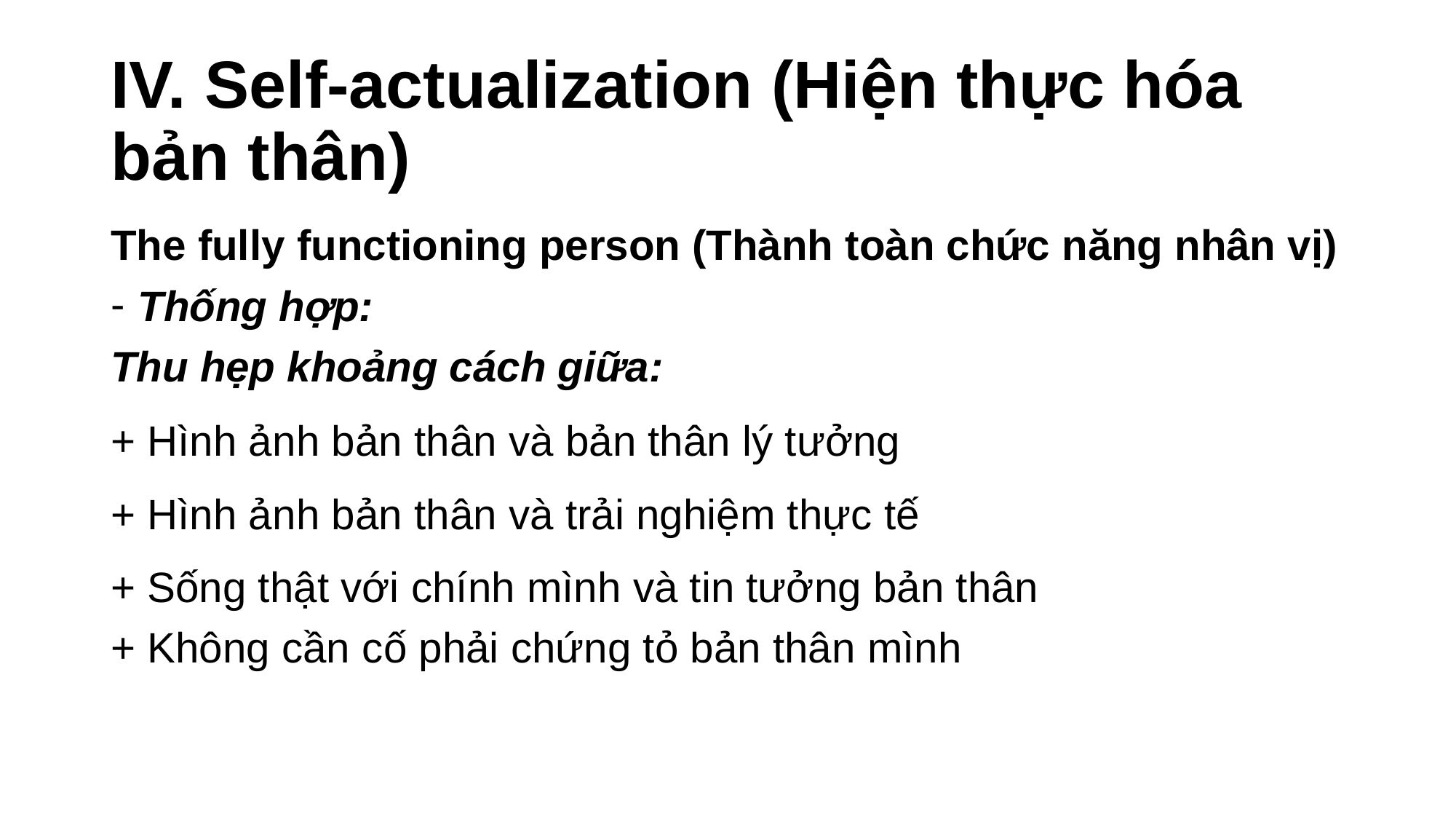

# IV. Self-actualization (Hiện thực hóa bản thân)
The fully functioning person (Thành toàn chức năng nhân vị)
Thống hợp:
Thu hẹp khoảng cách giữa:
+ Hình ảnh bản thân và bản thân lý tưởng
+ Hình ảnh bản thân và trải nghiệm thực tế
+ Sống thật với chính mình và tin tưởng bản thân
+ Không cần cố phải chứng tỏ bản thân mình